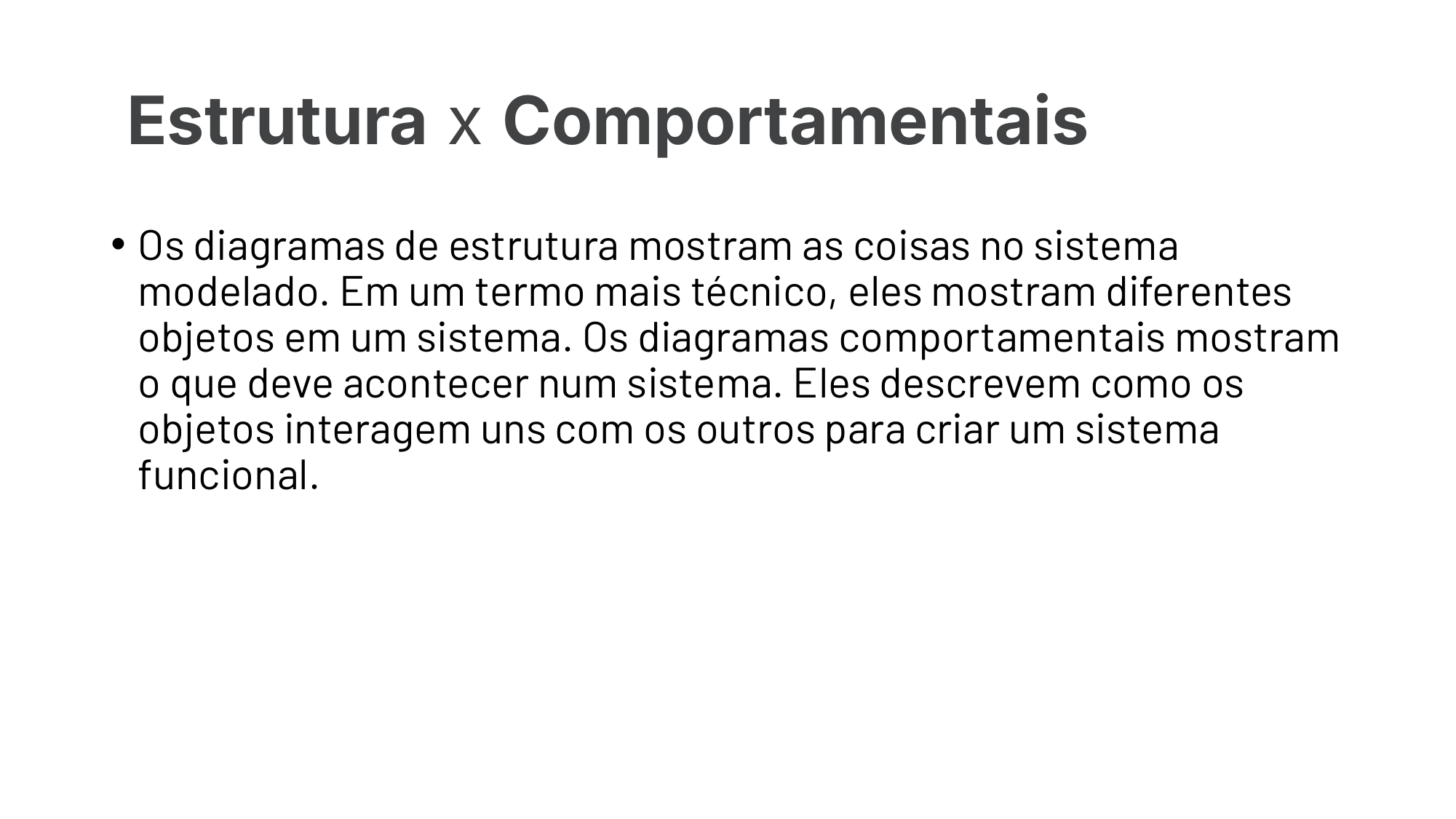

# Estrutura x Comportamentais
Os diagramas de estrutura mostram as coisas no sistema modelado. Em um termo mais técnico, eles mostram diferentes objetos em um sistema. Os diagramas comportamentais mostram o que deve acontecer num sistema. Eles descrevem como os objetos interagem uns com os outros para criar um sistema funcional.